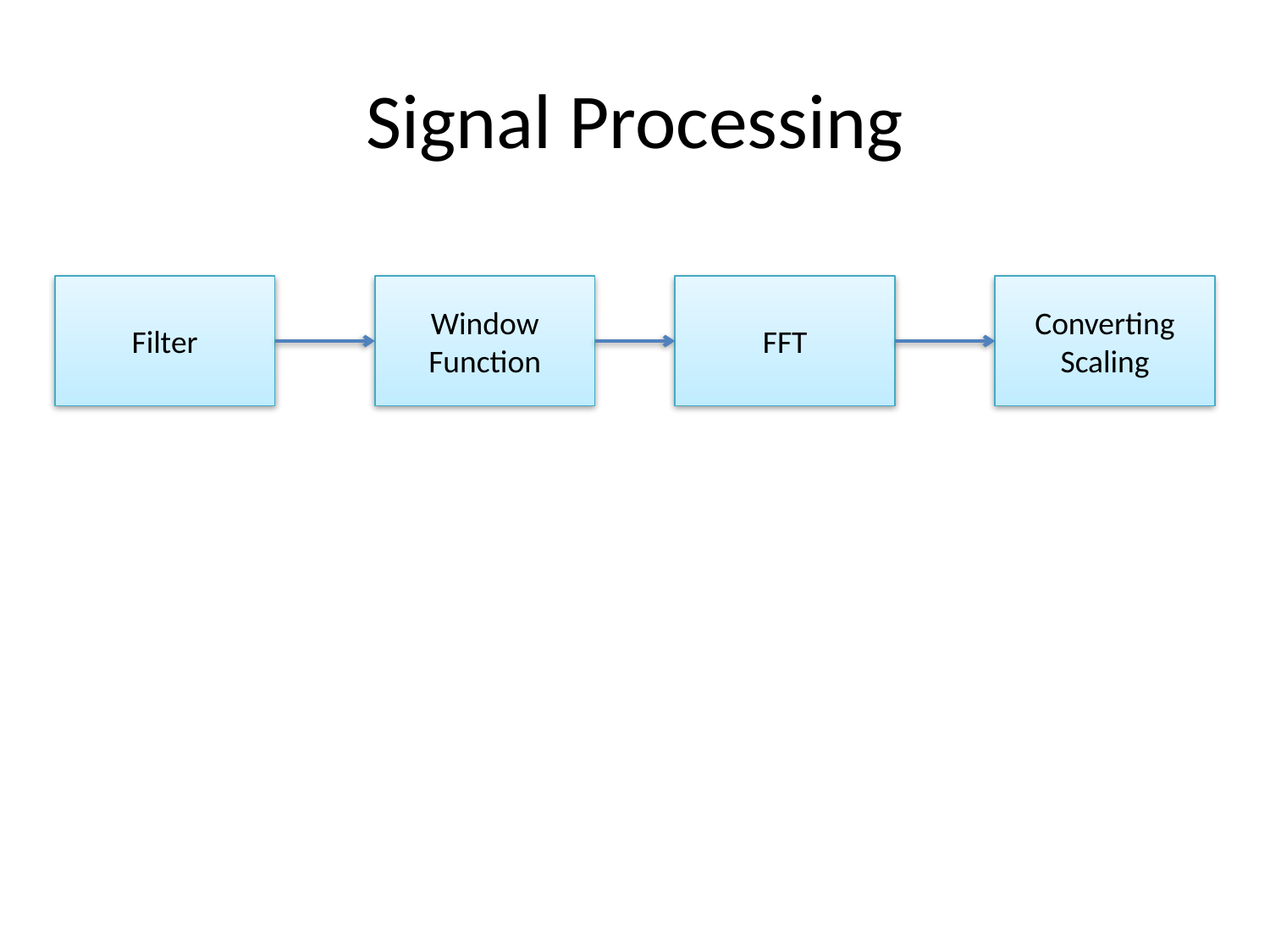

# Signal Processing
Filter
Window Function
FFT
Converting
Scaling